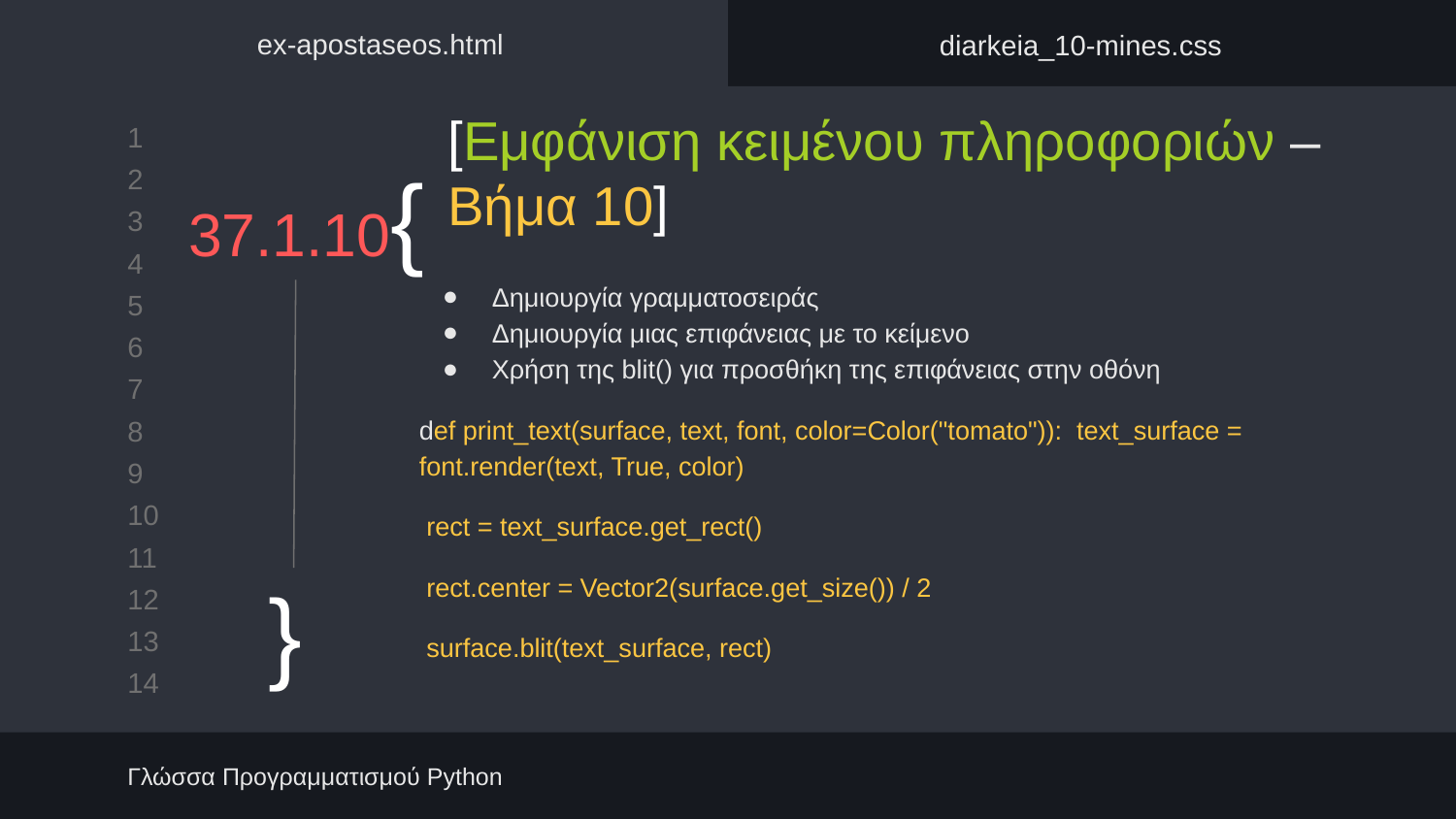

ex-apostaseos.html
diarkeia_10-mines.css
# 37.1.10{
[Εμφάνιση κειμένου πληροφοριών – Βήμα 10]
Δημιουργία γραμματοσειράς
Δημιουργία μιας επιφάνειας με το κείμενο
Χρήση της blit() για προσθήκη της επιφάνειας στην οθόνη
def print_text(surface, text, font, color=Color("tomato")):  text_surface = font.render(text, True, color)
 rect = text_surface.get_rect()
 rect.center = Vector2(surface.get_size()) / 2
 surface.blit(text_surface, rect)

}
Γλώσσα Προγραμματισμού Python